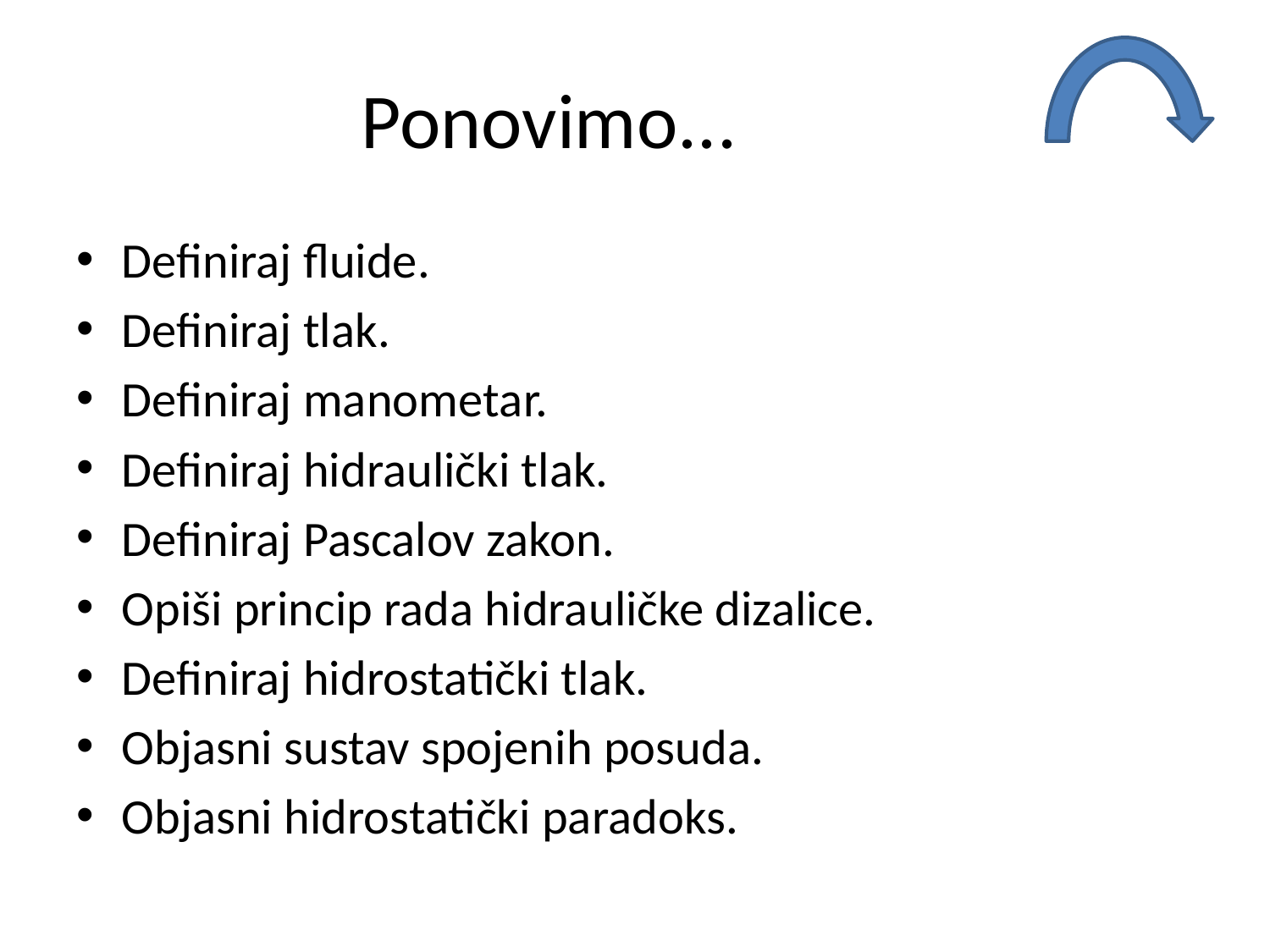

# Ponovimo...
Definiraj fluide.
Definiraj tlak.
Definiraj manometar.
Definiraj hidraulički tlak.
Definiraj Pascalov zakon.
Opiši princip rada hidrauličke dizalice.
Definiraj hidrostatički tlak.
Objasni sustav spojenih posuda.
Objasni hidrostatički paradoks.